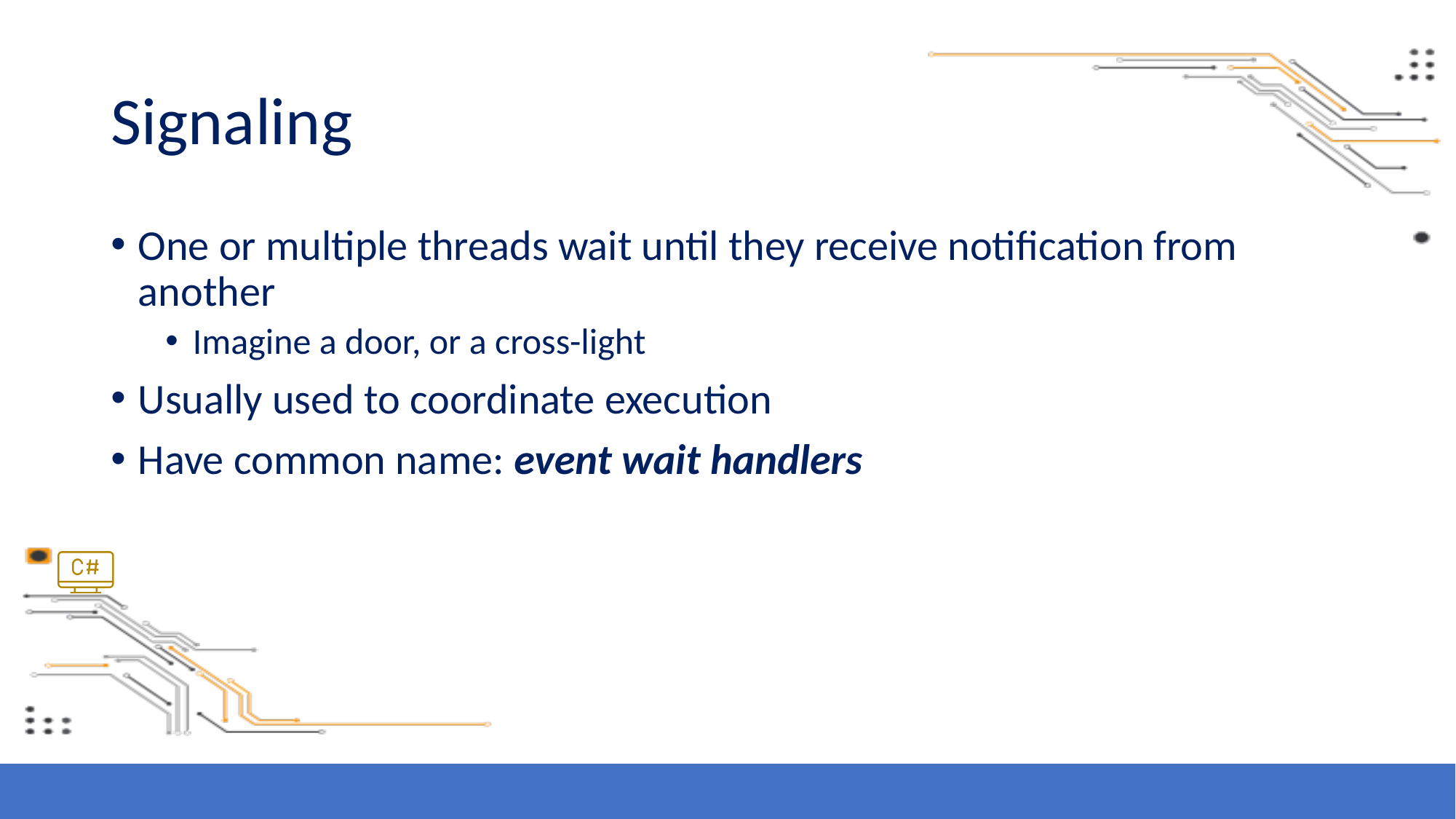

# Signaling
One or multiple threads wait until they receive notification from another
Imagine a door, or a cross-light
Usually used to coordinate execution
Have common name: event wait handlers